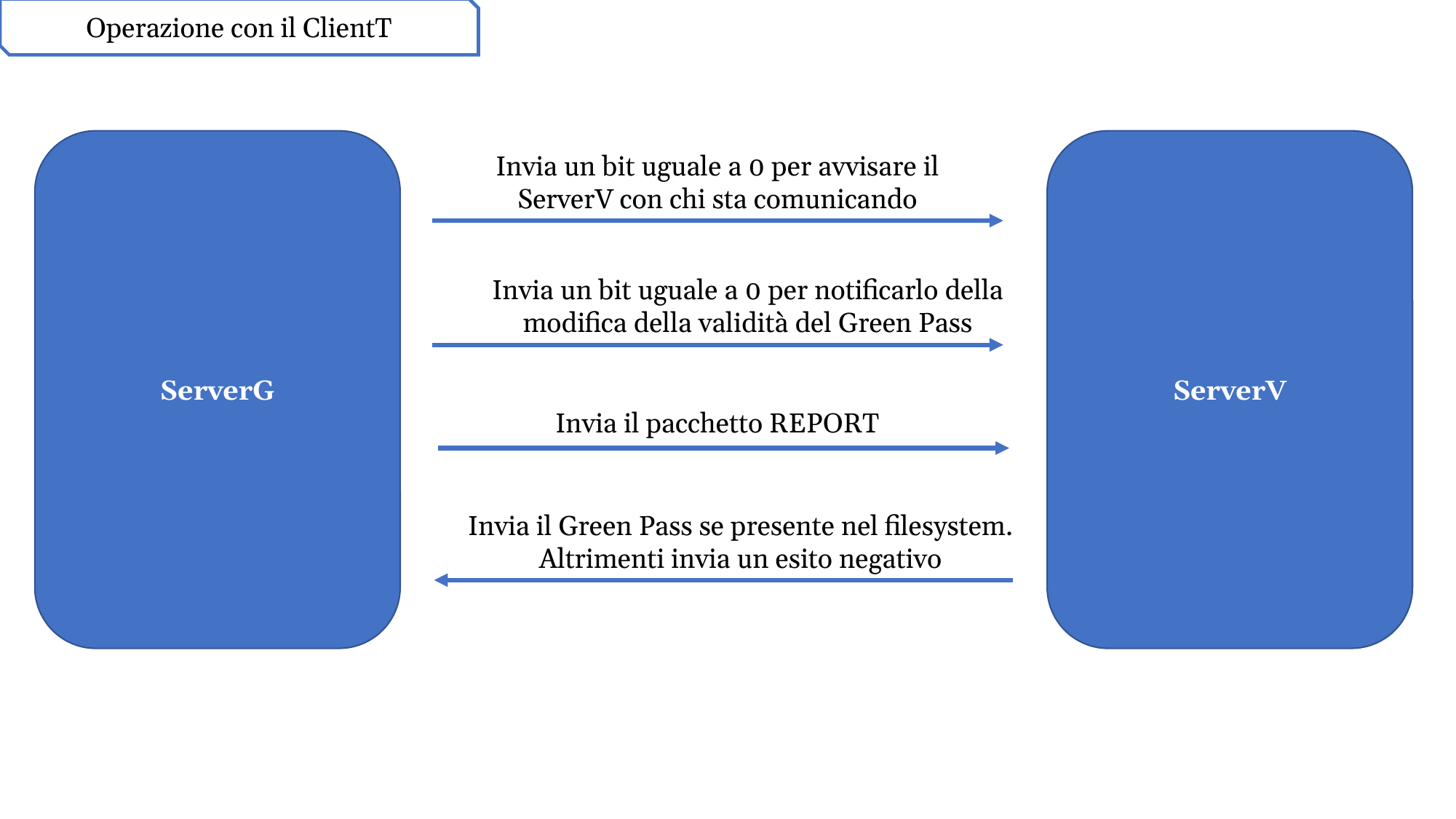

Operazione con il ClientT
ServerG
ServerV
Invia un bit uguale a 0 per avvisare il ServerV con chi sta comunicando
Invia un bit uguale a 0 per notificarlo della modifica della validità del Green Pass
Invia il pacchetto REPORT
Invia il Green Pass se presente nel filesystem. Altrimenti invia un esito negativo